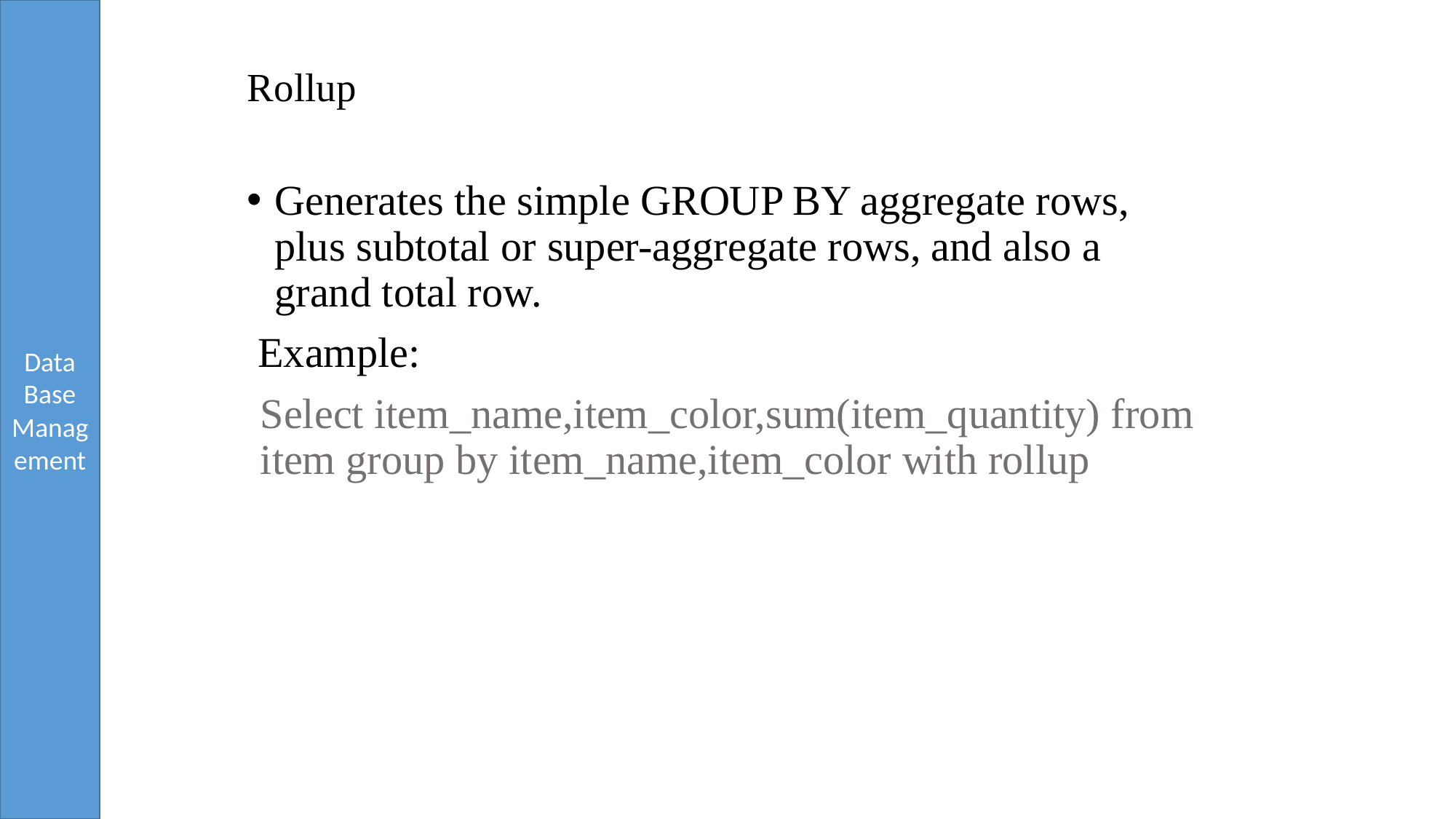

# Rollup
Generates the simple GROUP BY aggregate rows, plus subtotal or super-aggregate rows, and also a grand total row.
 Example:
Select item_name,item_color,sum(item_quantity) from item group by item_name,item_color with rollup